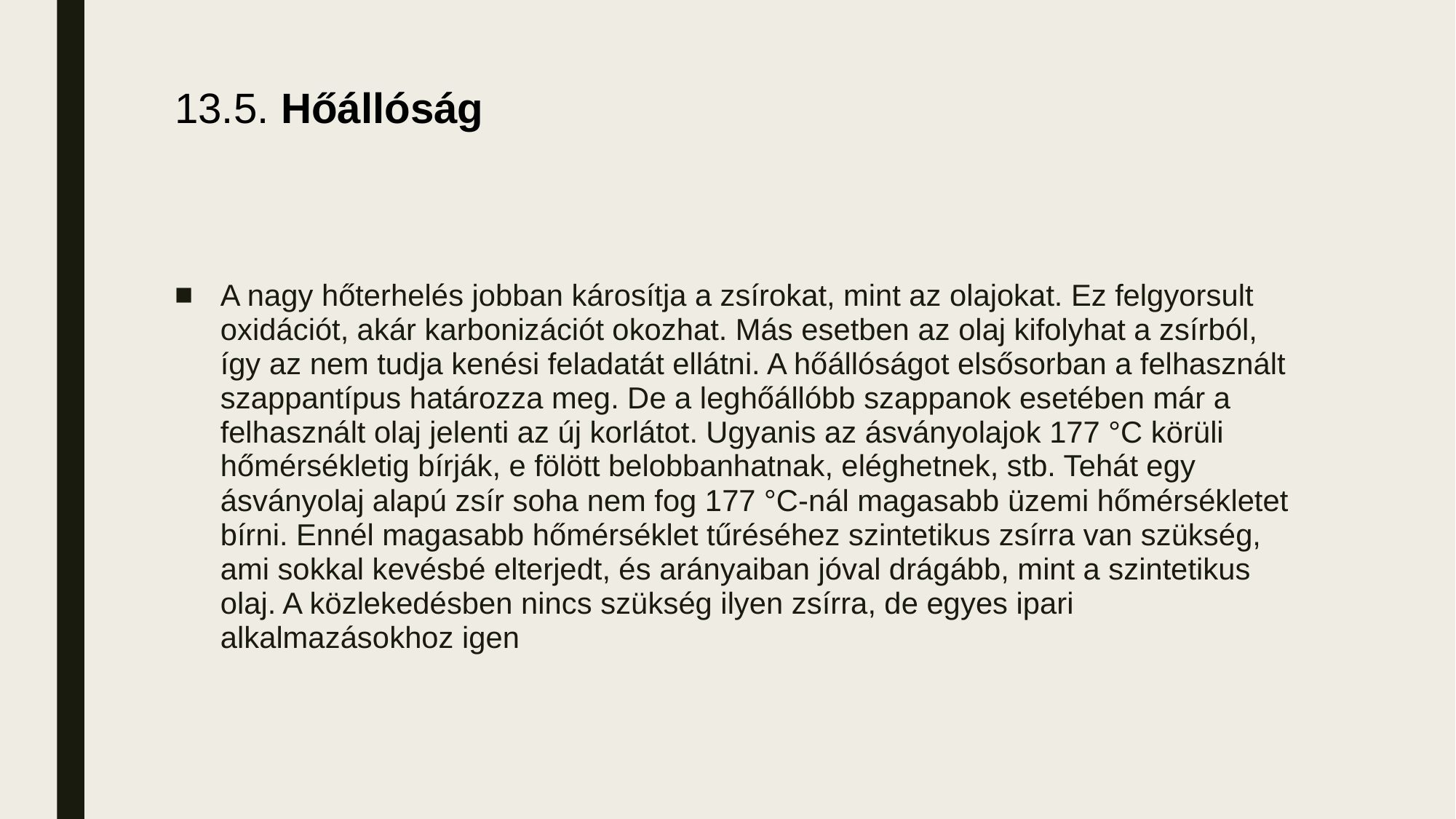

# 13.5. Hőállóság
A nagy hőterhelés jobban károsítja a zsírokat, mint az olajokat. Ez felgyorsult oxidációt, akár karbonizációt okozhat. Más esetben az olaj kifolyhat a zsírból, így az nem tudja kenési feladatát ellátni. A hőállóságot elsősorban a felhasznált szappantípus határozza meg. De a leghőállóbb szappanok esetében már a felhasznált olaj jelenti az új korlátot. Ugyanis az ásványolajok 177 °C körüli hőmérsékletig bírják, e fölött belobbanhatnak, eléghetnek, stb. Tehát egy ásványolaj alapú zsír soha nem fog 177 °C-nál magasabb üzemi hőmérsékletet bírni. Ennél magasabb hőmérséklet tűréséhez szintetikus zsírra van szükség, ami sokkal kevésbé elterjedt, és arányaiban jóval drágább, mint a szintetikus olaj. A közlekedésben nincs szükség ilyen zsírra, de egyes ipari alkalmazásokhoz igen